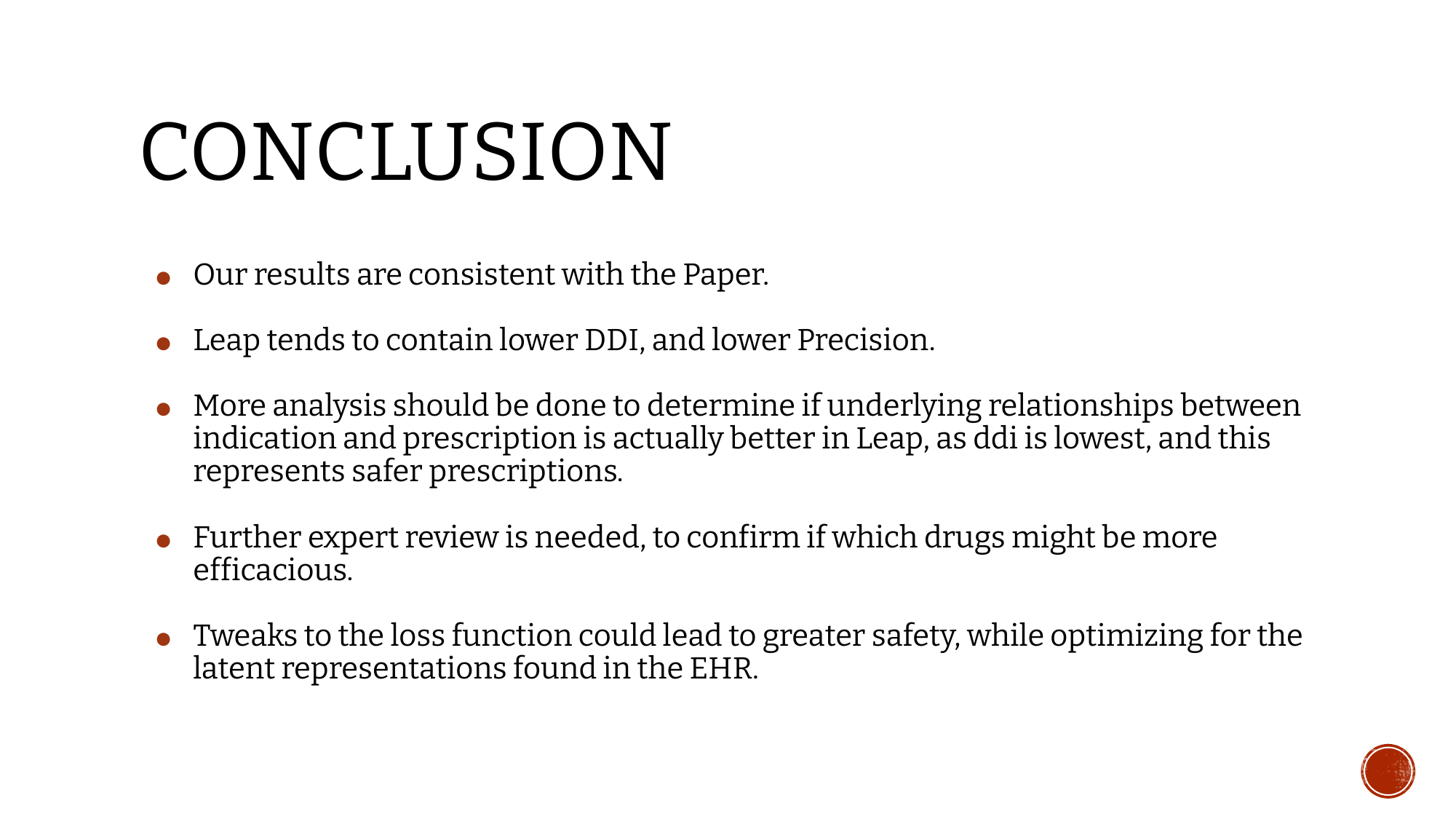

# CONCLUSION
Our results are consistent with the Paper.

Leap tends to contain lower DDI, and lower Precision.

More analysis should be done to determine if underlying relationships between indication and prescription is actually better in Leap, as ddi is lowest, and this represents safer prescriptions.

Further expert review is needed, to confirm if which drugs might be more efficacious.

Tweaks to the loss function could lead to greater safety, while optimizing for the latent representations found in the EHR.